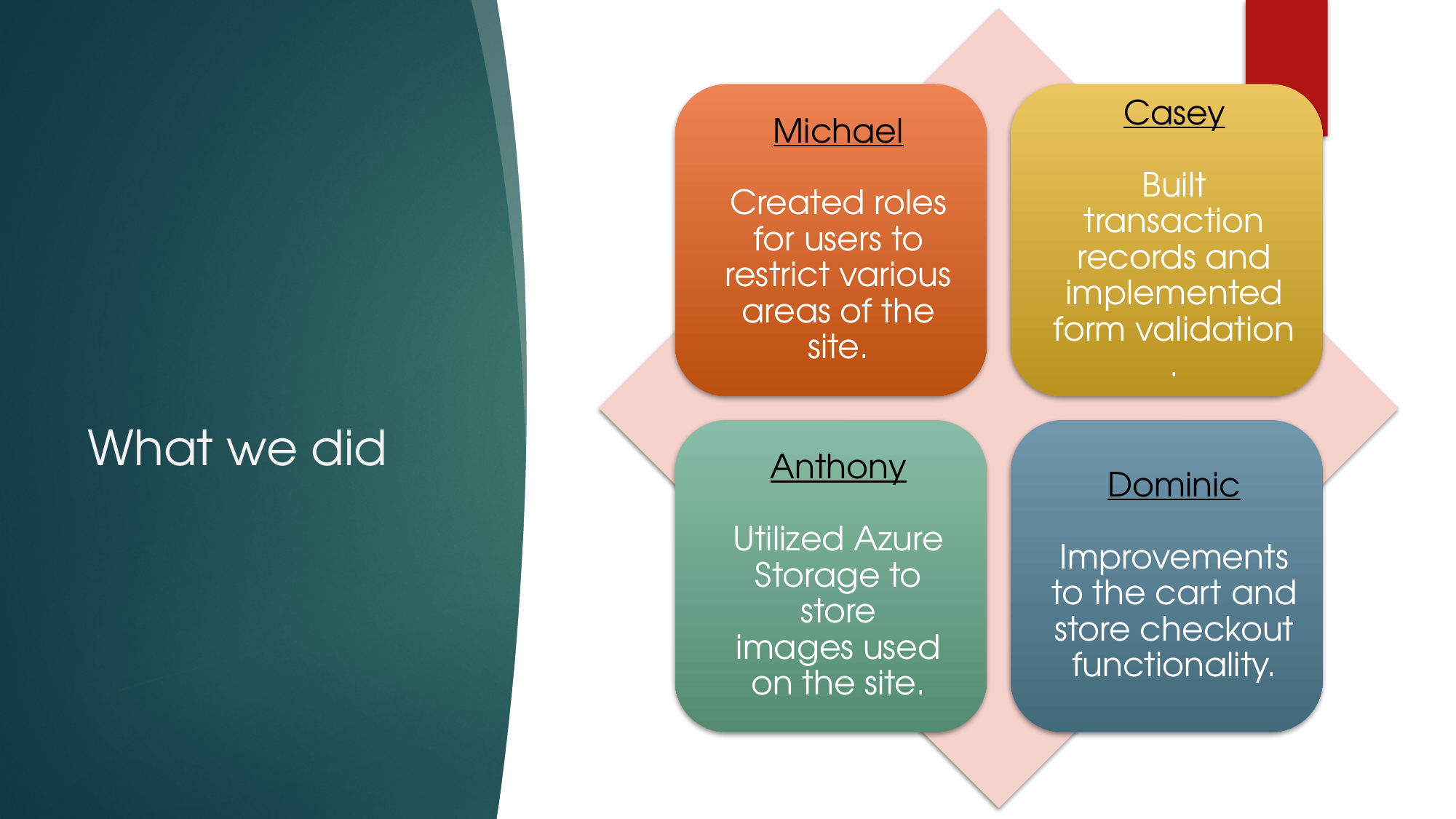

Michael
Created roles for users to restrict various areas of the site.
Casey
Built transaction records and implemented form validation.
Anthony
Utilized Azure Storage to store images used on the site.
Dominic
Improvements to the cart and store checkout functionality.
# What we did